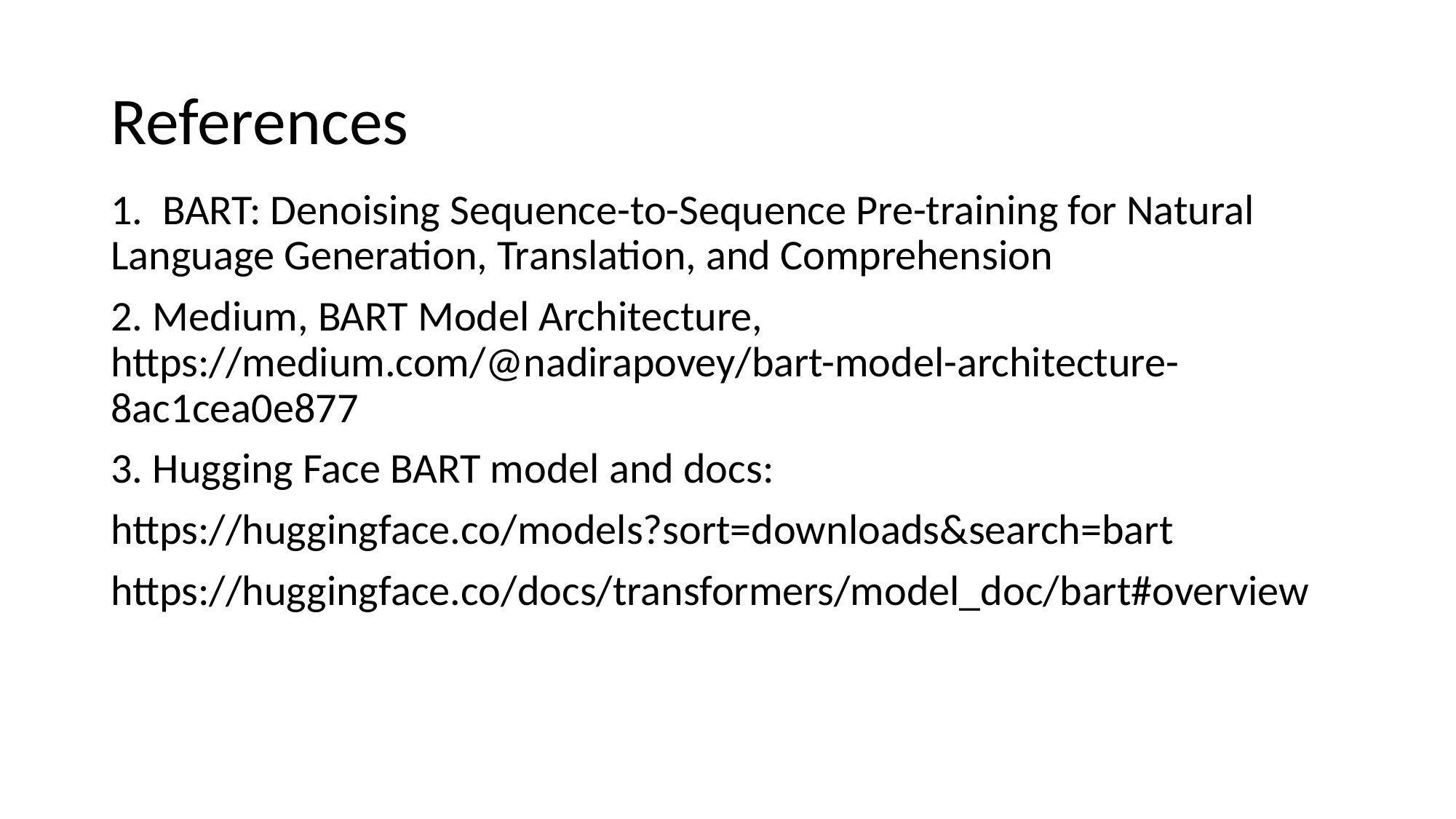

# References
1.  BART: Denoising Sequence-to-Sequence Pre-training for Natural Language Generation, Translation, and Comprehension
2. Medium, BART Model Architecture, https://medium.com/@nadirapovey/bart-model-architecture-8ac1cea0e877
3. Hugging Face BART model and docs:
https://huggingface.co/models?sort=downloads&search=bart
https://huggingface.co/docs/transformers/model_doc/bart#overview